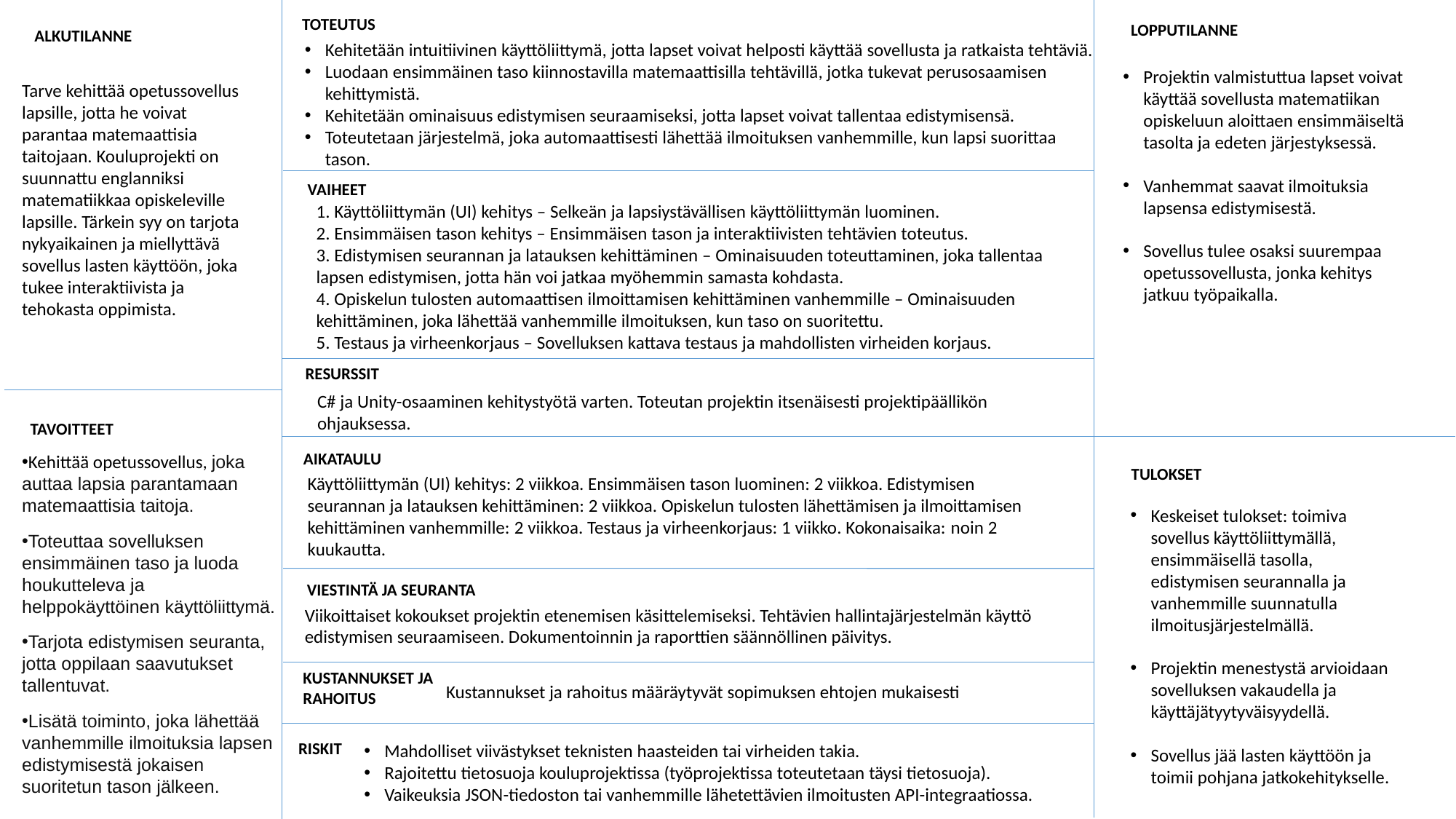

TOTEUTUS
LOPPUTILANNE
ALKUTILANNE
Kehitetään intuitiivinen käyttöliittymä, jotta lapset voivat helposti käyttää sovellusta ja ratkaista tehtäviä.
Luodaan ensimmäinen taso kiinnostavilla matemaattisilla tehtävillä, jotka tukevat perusosaamisen kehittymistä.
Kehitetään ominaisuus edistymisen seuraamiseksi, jotta lapset voivat tallentaa edistymisensä.
Toteutetaan järjestelmä, joka automaattisesti lähettää ilmoituksen vanhemmille, kun lapsi suorittaa tason.
Projektin valmistuttua lapset voivat käyttää sovellusta matematiikan opiskeluun aloittaen ensimmäiseltä tasolta ja edeten järjestyksessä.

Vanhemmat saavat ilmoituksia lapsensa edistymisestä.

Sovellus tulee osaksi suurempaa opetussovellusta, jonka kehitys jatkuu työpaikalla.
Tarve kehittää opetussovellus lapsille, jotta he voivat parantaa matemaattisia taitojaan. Kouluprojekti on suunnattu englanniksi matematiikkaa opiskeleville lapsille. Tärkein syy on tarjota nykyaikainen ja miellyttävä sovellus lasten käyttöön, joka tukee interaktiivista ja tehokasta oppimista.
VAIHEET
1. Käyttöliittymän (UI) kehitys – Selkeän ja lapsiystävällisen käyttöliittymän luominen.
2. Ensimmäisen tason kehitys – Ensimmäisen tason ja interaktiivisten tehtävien toteutus.
3. Edistymisen seurannan ja latauksen kehittäminen – Ominaisuuden toteuttaminen, joka tallentaa lapsen edistymisen, jotta hän voi jatkaa myöhemmin samasta kohdasta.
4. Opiskelun tulosten automaattisen ilmoittamisen kehittäminen vanhemmille – Ominaisuuden kehittäminen, joka lähettää vanhemmille ilmoituksen, kun taso on suoritettu.
5. Testaus ja virheenkorjaus – Sovelluksen kattava testaus ja mahdollisten virheiden korjaus.
RESURSSIT
C# ja Unity-osaaminen kehitystyötä varten. Toteutan projektin itsenäisesti projektipäällikön ohjauksessa.
TAVOITTEET
AIKATAULU
Kehittää opetussovellus, joka auttaa lapsia parantamaan matemaattisia taitoja.
Toteuttaa sovelluksen ensimmäinen taso ja luoda houkutteleva ja helppokäyttöinen käyttöliittymä.
Tarjota edistymisen seuranta, jotta oppilaan saavutukset tallentuvat.
Lisätä toiminto, joka lähettää vanhemmille ilmoituksia lapsen edistymisestä jokaisen suoritetun tason jälkeen.
TULOKSET
Käyttöliittymän (UI) kehitys: 2 viikkoa. Ensimmäisen tason luominen: 2 viikkoa. Edistymisen seurannan ja latauksen kehittäminen: 2 viikkoa. Opiskelun tulosten lähettämisen ja ilmoittamisen kehittäminen vanhemmille: 2 viikkoa. Testaus ja virheenkorjaus: 1 viikko. Kokonaisaika: noin 2 kuukautta.
Keskeiset tulokset: toimiva sovellus käyttöliittymällä, ensimmäisellä tasolla, edistymisen seurannalla ja vanhemmille suunnatulla ilmoitusjärjestelmällä.

Projektin menestystä arvioidaan sovelluksen vakaudella ja käyttäjätyytyväisyydellä.

Sovellus jää lasten käyttöön ja toimii pohjana jatkokehitykselle.
VIESTINTÄ JA SEURANTA
Viikoittaiset kokoukset projektin etenemisen käsittelemiseksi. Tehtävien hallintajärjestelmän käyttö edistymisen seuraamiseen. Dokumentoinnin ja raporttien säännöllinen päivitys.
KUSTANNUKSET JA
RAHOITUS
Kustannukset ja rahoitus määräytyvät sopimuksen ehtojen mukaisesti
RISKIT
Mahdolliset viivästykset teknisten haasteiden tai virheiden takia.
Rajoitettu tietosuoja kouluprojektissa (työprojektissa toteutetaan täysi tietosuoja).
Vaikeuksia JSON-tiedoston tai vanhemmille lähetettävien ilmoitusten API-integraatiossa.